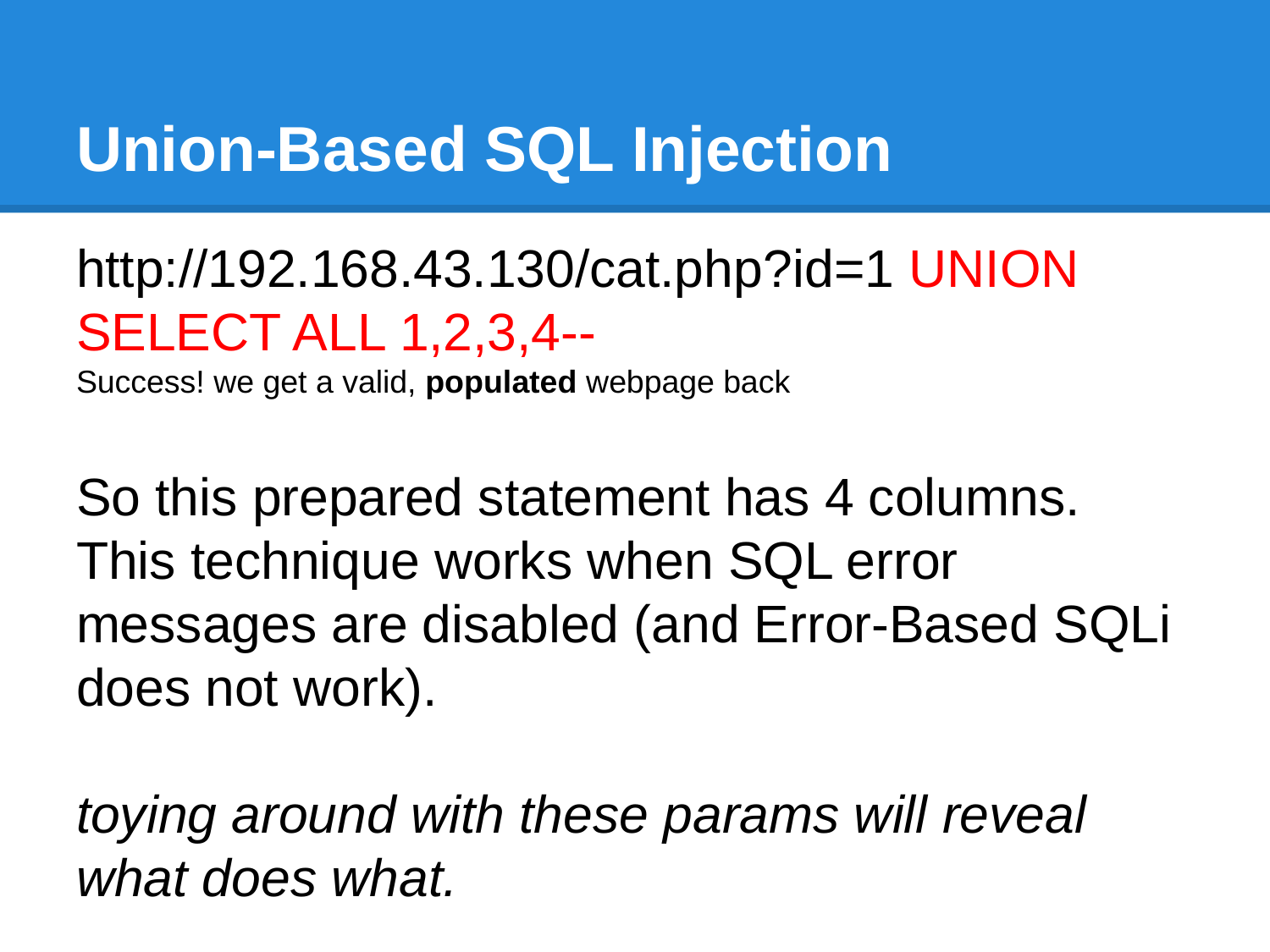

# Union-Based SQL Injection
http://192.168.43.130/cat.php?id=1 UNION SELECT ALL 1,2,3,4--
Success! we get a valid, populated webpage back

So this prepared statement has 4 columns.  This technique works when SQL error messages are disabled (and Error-Based SQLi does not work).

toying around with these params will reveal what does what.